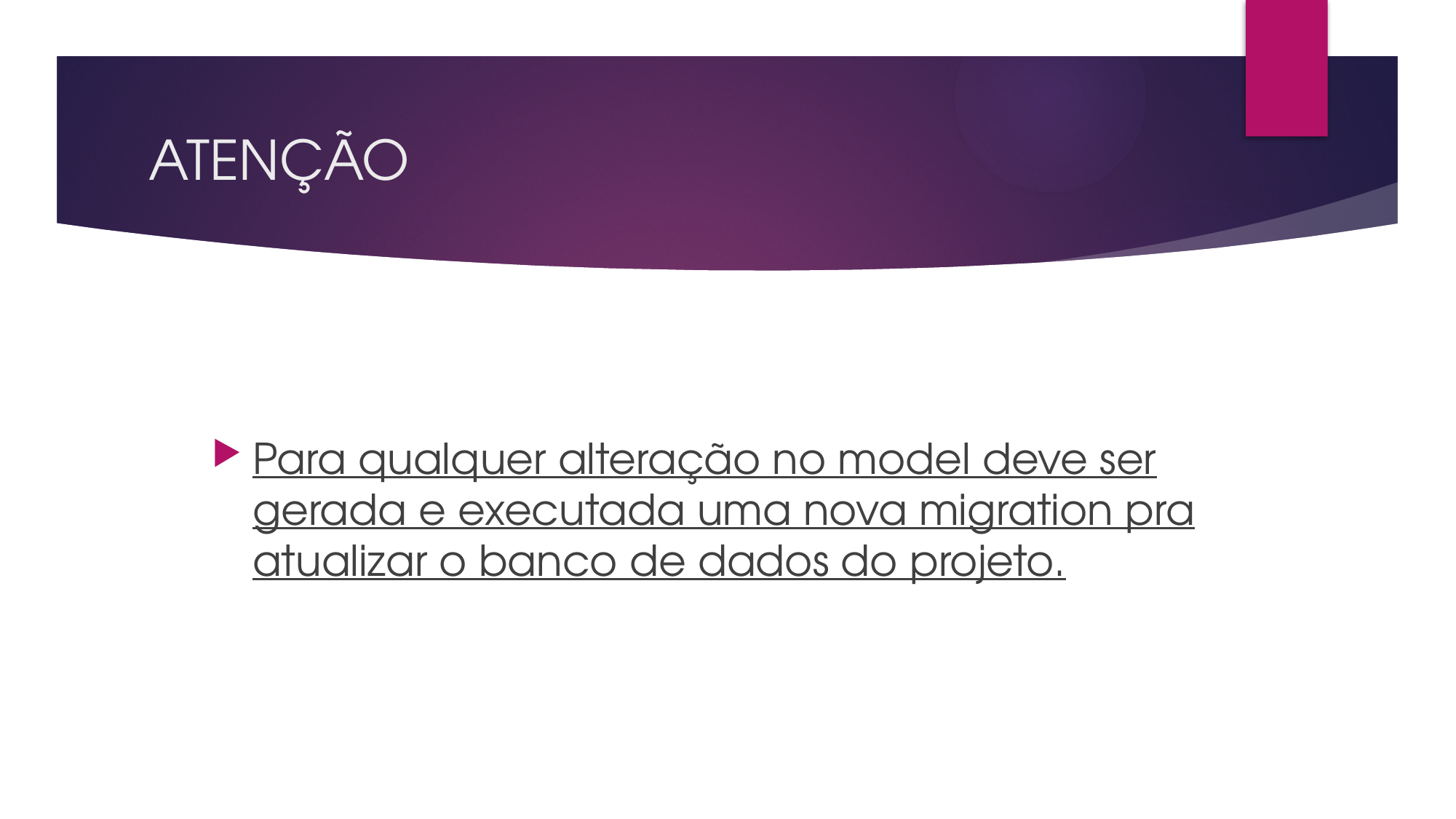

# ATENÇÃO
Para qualquer alteração no model deve ser gerada e executada uma nova migration pra atualizar o banco de dados do projeto.